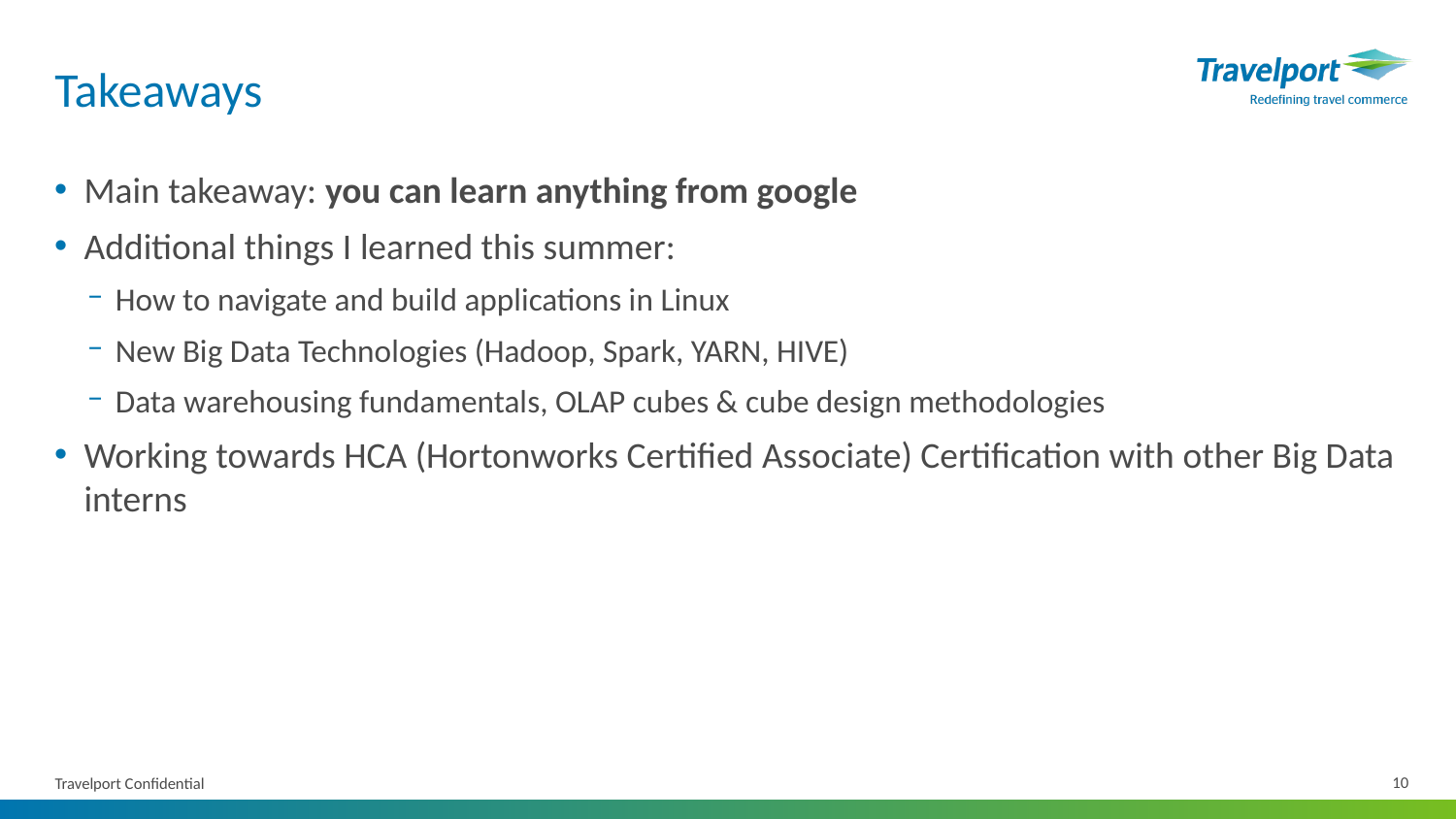

# Takeaways
Main takeaway: you can learn anything from google
Additional things I learned this summer:
How to navigate and build applications in Linux
New Big Data Technologies (Hadoop, Spark, YARN, HIVE)
Data warehousing fundamentals, OLAP cubes & cube design methodologies
Working towards HCA (Hortonworks Certified Associate) Certification with other Big Data interns
Travelport Confidential
10